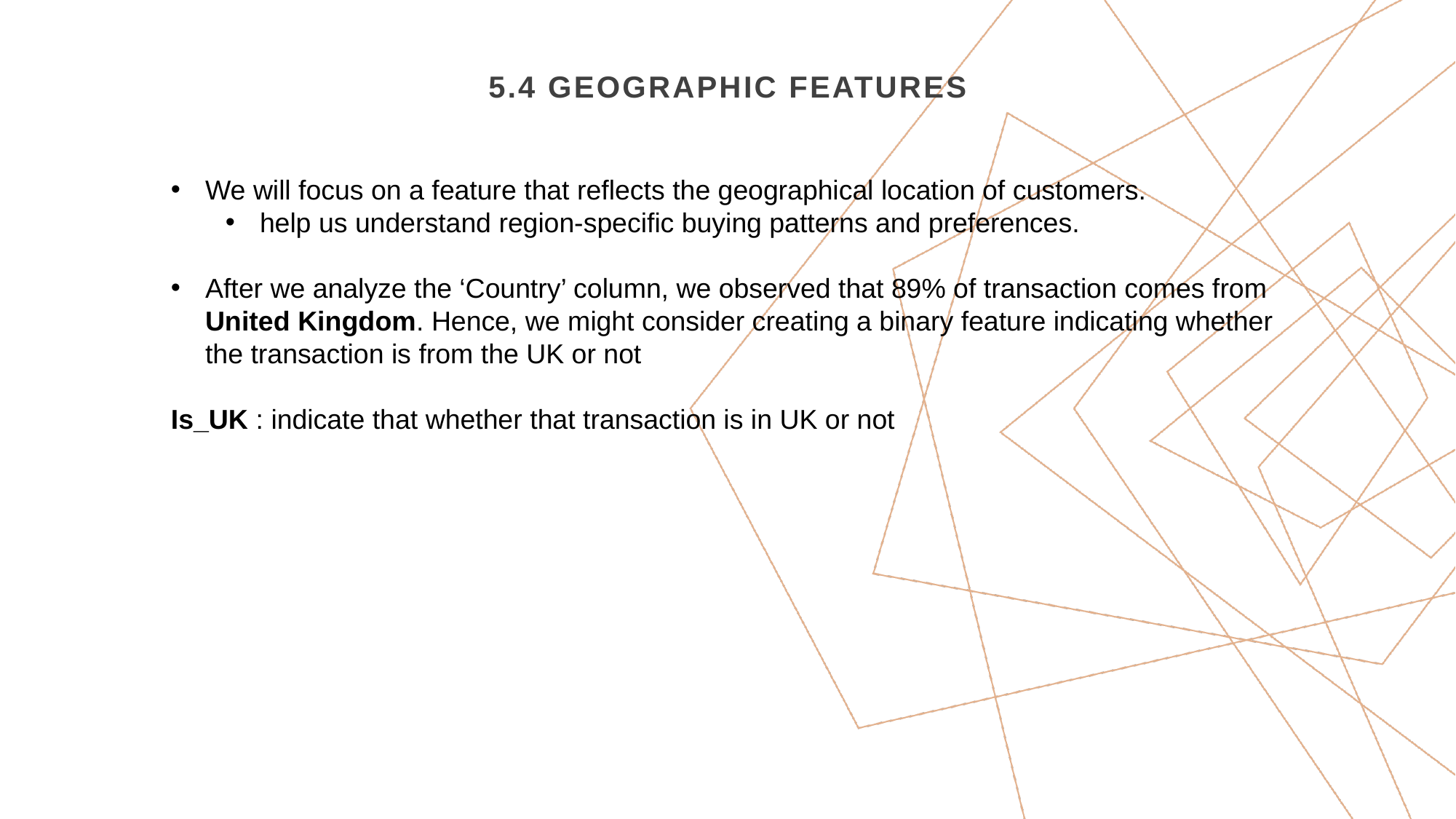

# 5.4 Geographic Features
We will focus on a feature that reflects the geographical location of customers.
help us understand region-specific buying patterns and preferences.

After we analyze the ‘Country’ column, we observed that 89% of transaction comes from United Kingdom. Hence, we might consider creating a binary feature indicating whether the transaction is from the UK or not

Is_UK : indicate that whether that transaction is in UK or not